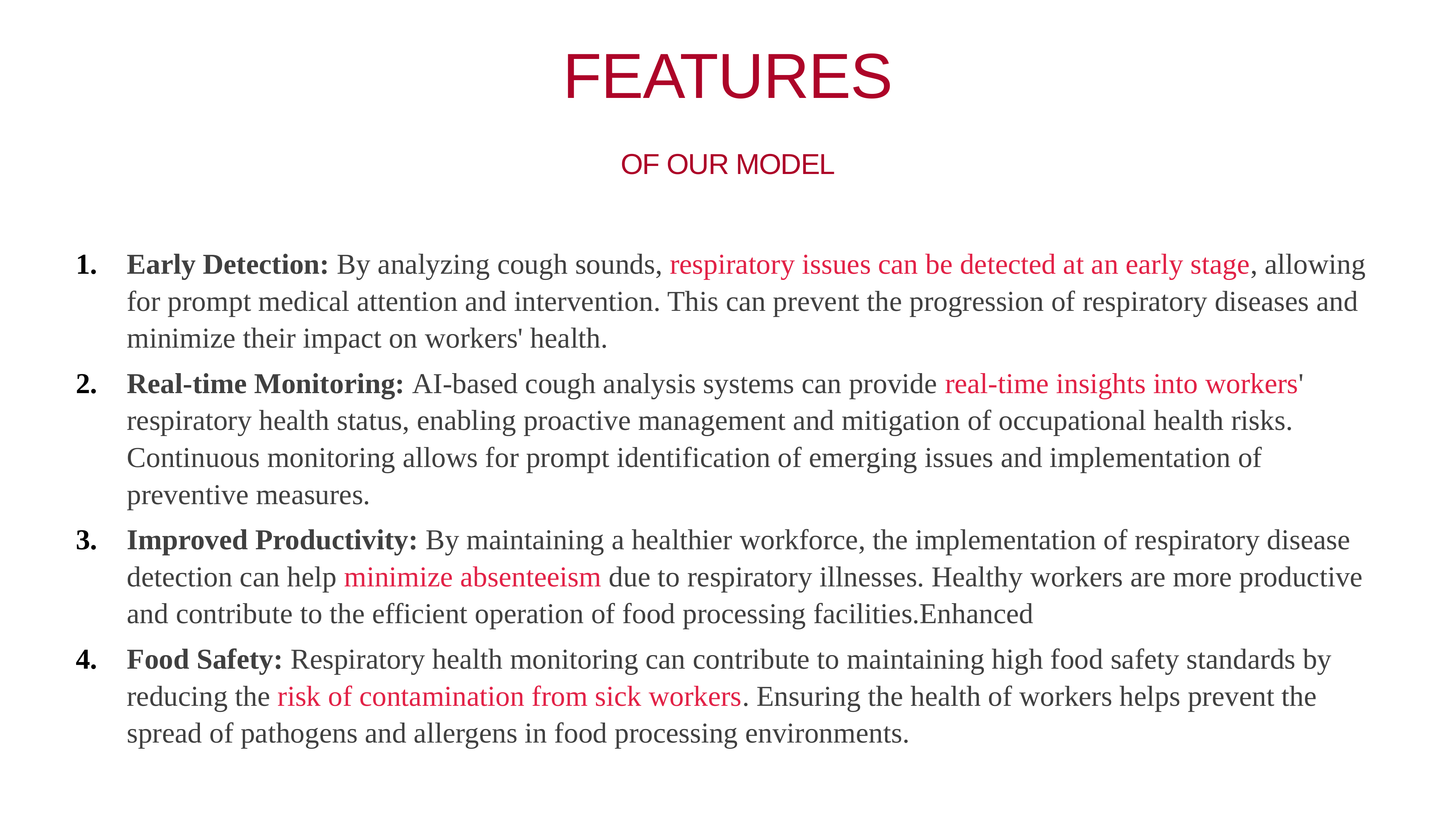

# FEATURES
OF OUR MODEL
Early Detection: By analyzing cough sounds, respiratory issues can be detected at an early stage, allowing for prompt medical attention and intervention. This can prevent the progression of respiratory diseases and minimize their impact on workers' health.
Real-time Monitoring: AI-based cough analysis systems can provide real-time insights into workers' respiratory health status, enabling proactive management and mitigation of occupational health risks. Continuous monitoring allows for prompt identification of emerging issues and implementation of preventive measures.
Improved Productivity: By maintaining a healthier workforce, the implementation of respiratory disease detection can help minimize absenteeism due to respiratory illnesses. Healthy workers are more productive and contribute to the efficient operation of food processing facilities.Enhanced
Food Safety: Respiratory health monitoring can contribute to maintaining high food safety standards by reducing the risk of contamination from sick workers. Ensuring the health of workers helps prevent the spread of pathogens and allergens in food processing environments.
9